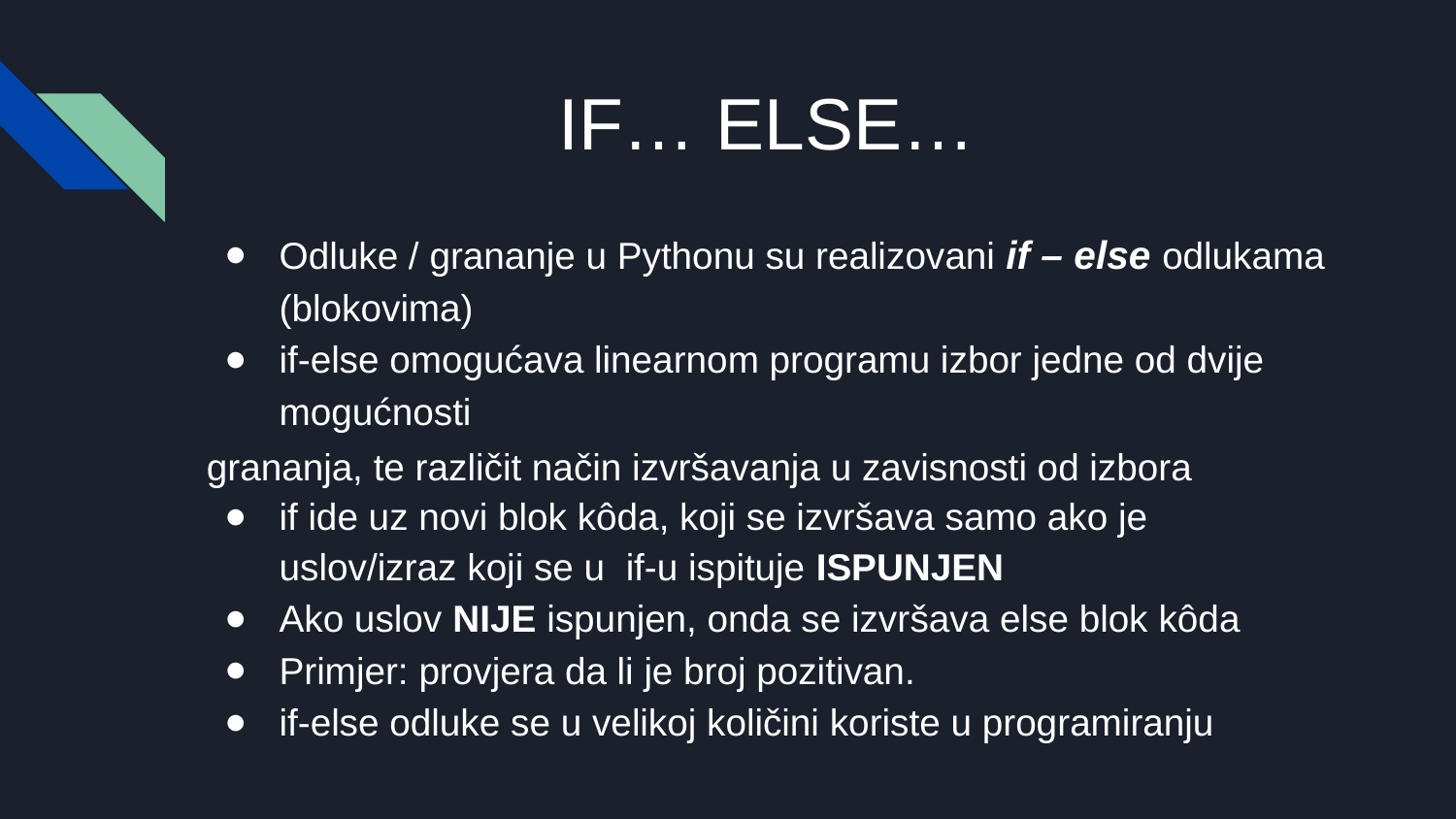

# IF… ELSE…
Odluke / grananje u Pythonu su realizovani if – else odlukama (blokovima)
if-else omogućava linearnom programu izbor jedne od dvije mogućnosti
grananja, te različit način izvršavanja u zavisnosti od izbora
if ide uz novi blok kôda, koji se izvršava samo ako je uslov/izraz koji se u  if-u ispituje ISPUNJEN
Ako uslov NIJE ispunjen, onda se izvršava else blok kôda
Primjer: provjera da li je broj pozitivan.
if-else odluke se u velikoj količini koriste u programiranju